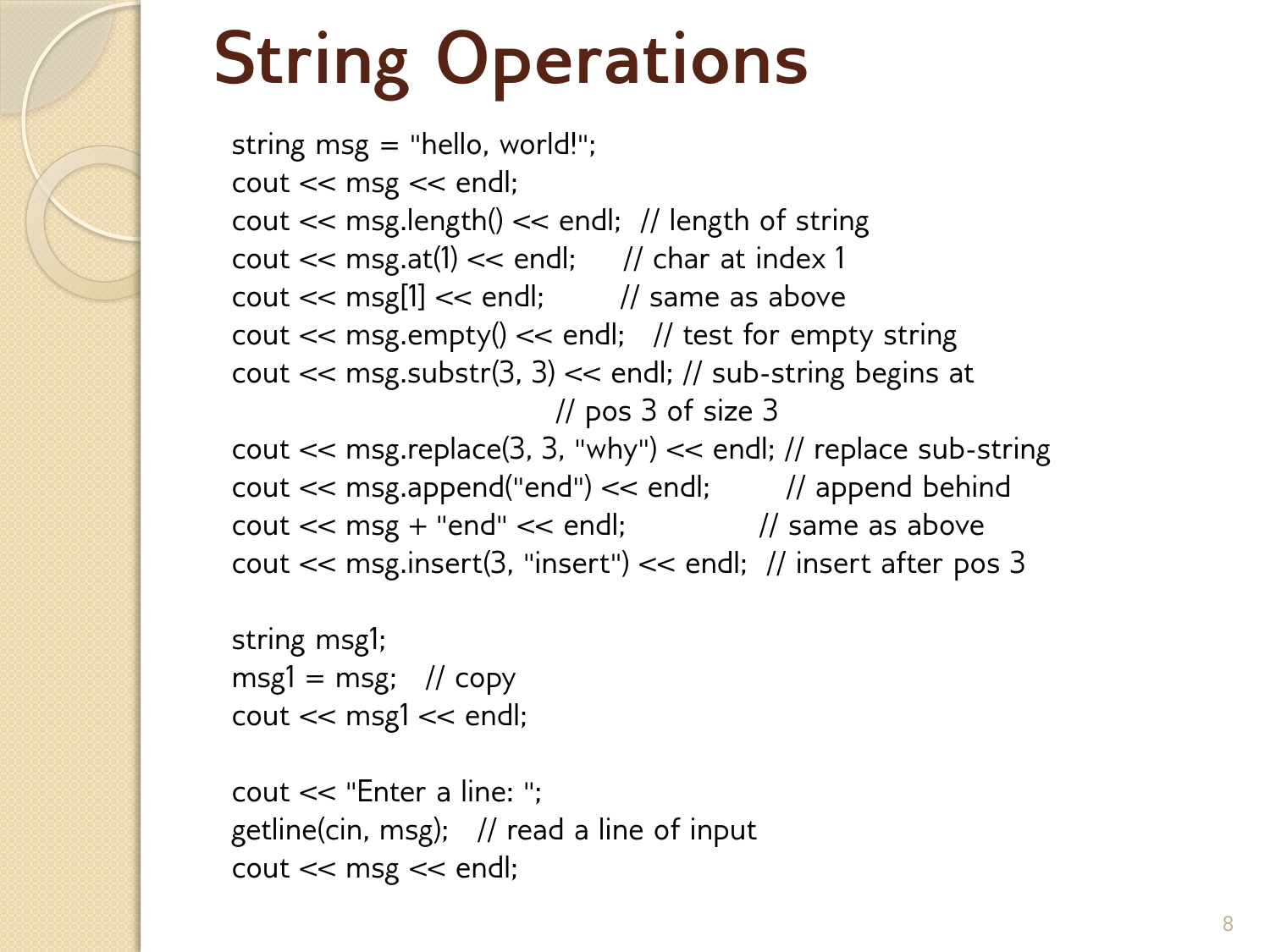

# String Operations
   string msg = "hello, world!";
   cout << msg << endl;
   cout << msg.length() << endl;  // length of string
   cout << msg.at(1) << endl;     // char at index 1
   cout << msg[1] << endl;        // same as above
   cout << msg.empty() << endl;   // test for empty string
   cout << msg.substr(3, 3) << endl; // sub-string begins at
                                     // pos 3 of size 3
   cout << msg.replace(3, 3, "why") << endl; // replace sub-string
   cout << msg.append("end") << endl;        // append behind
   cout << msg + "end" << endl;              // same as above
   cout << msg.insert(3, "insert") << endl;  // insert after pos 3

   string msg1;
   msg1 = msg;   // copy
   cout << msg1 << endl;

   cout << "Enter a line: ";
   getline(cin, msg);   // read a line of input
   cout << msg << endl;
8